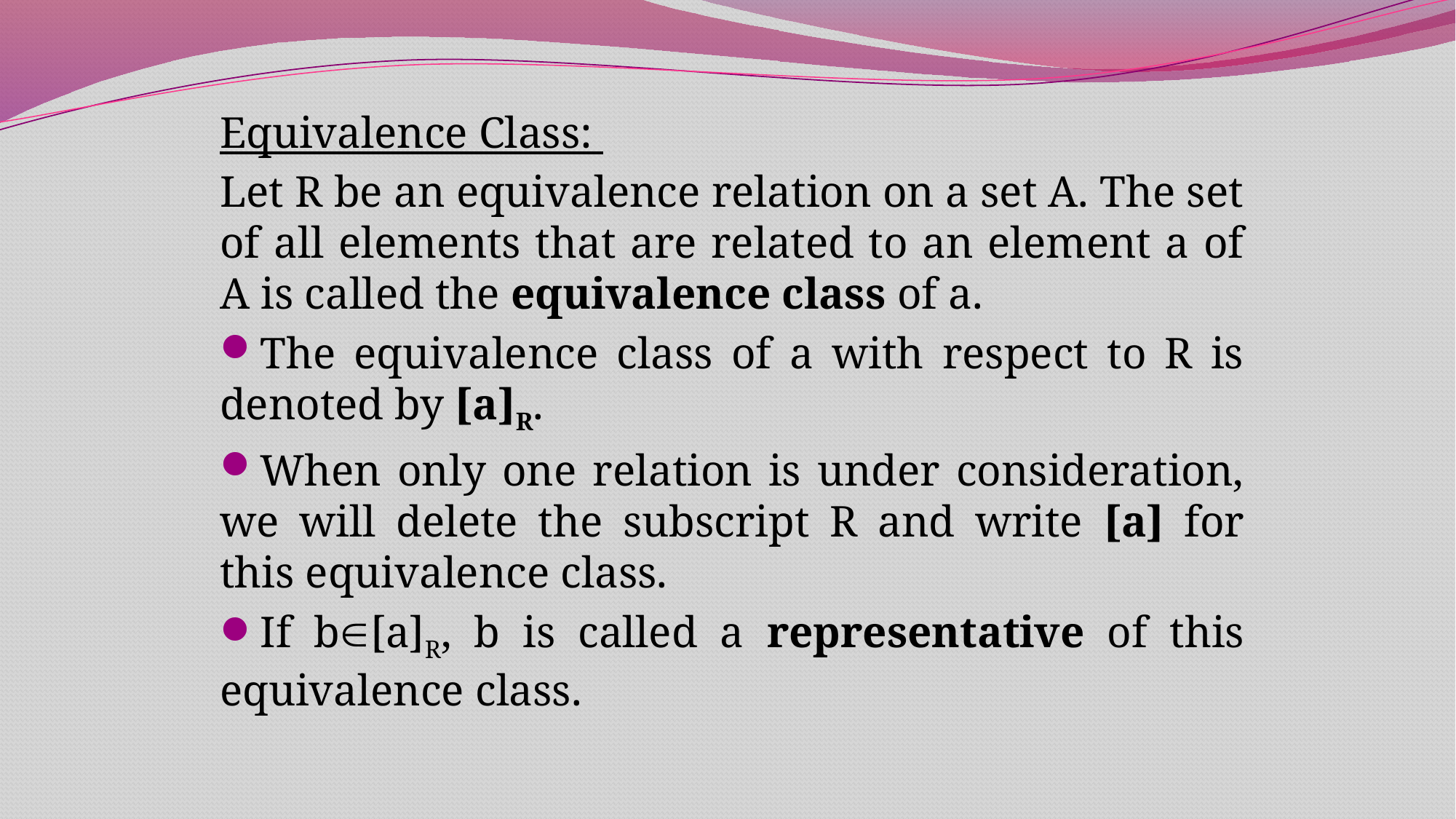

Equivalence Class:
Let R be an equivalence relation on a set A. The set of all elements that are related to an element a of A is called the equivalence class of a.
The equivalence class of a with respect to R is denoted by [a]R.
When only one relation is under consideration, we will delete the subscript R and write [a] for this equivalence class.
If b∈[a]R, b is called a representative of this equivalence class.